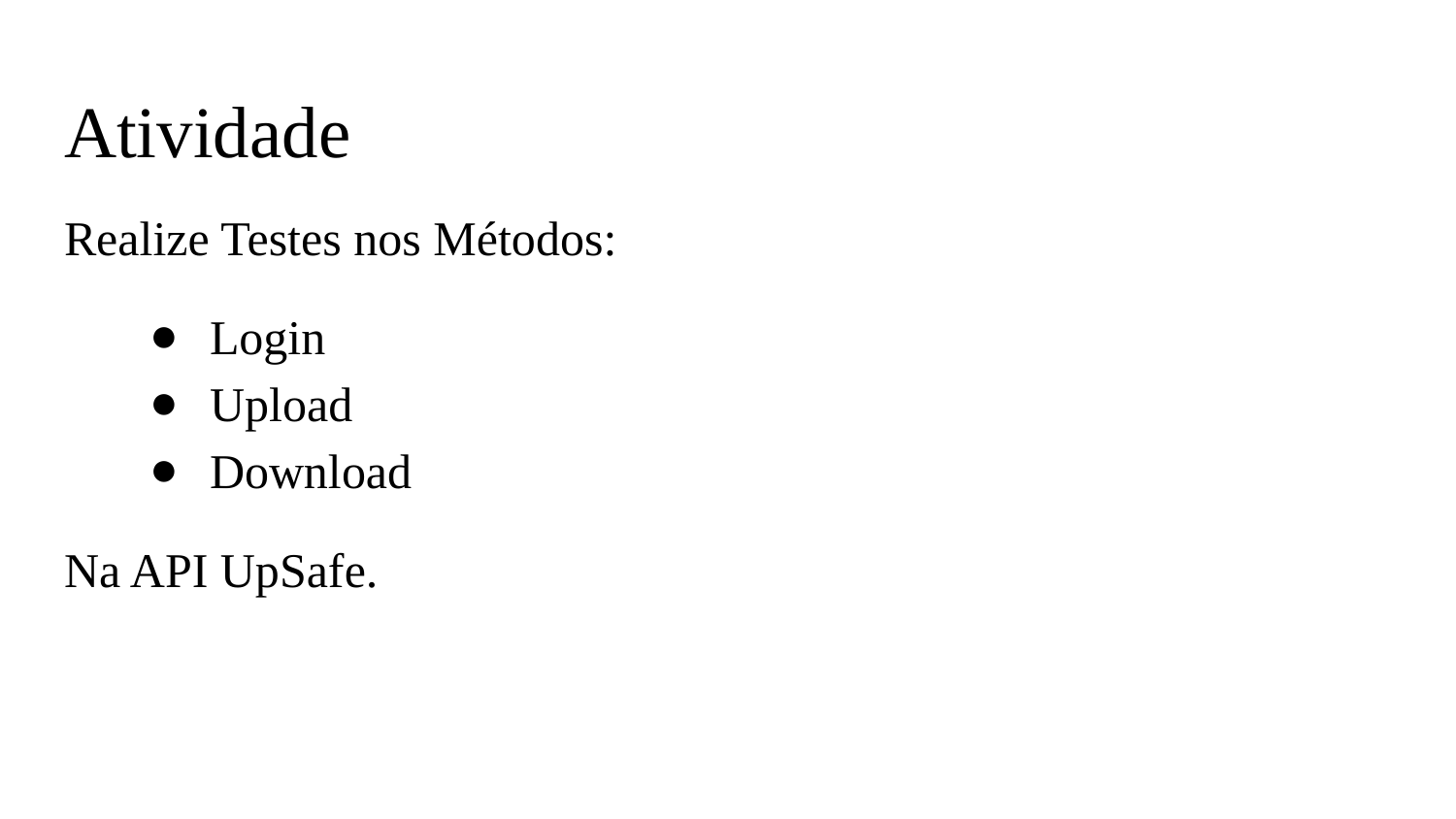

# Atividade
Realize Testes nos Métodos:
Login
Upload
Download
Na API UpSafe.